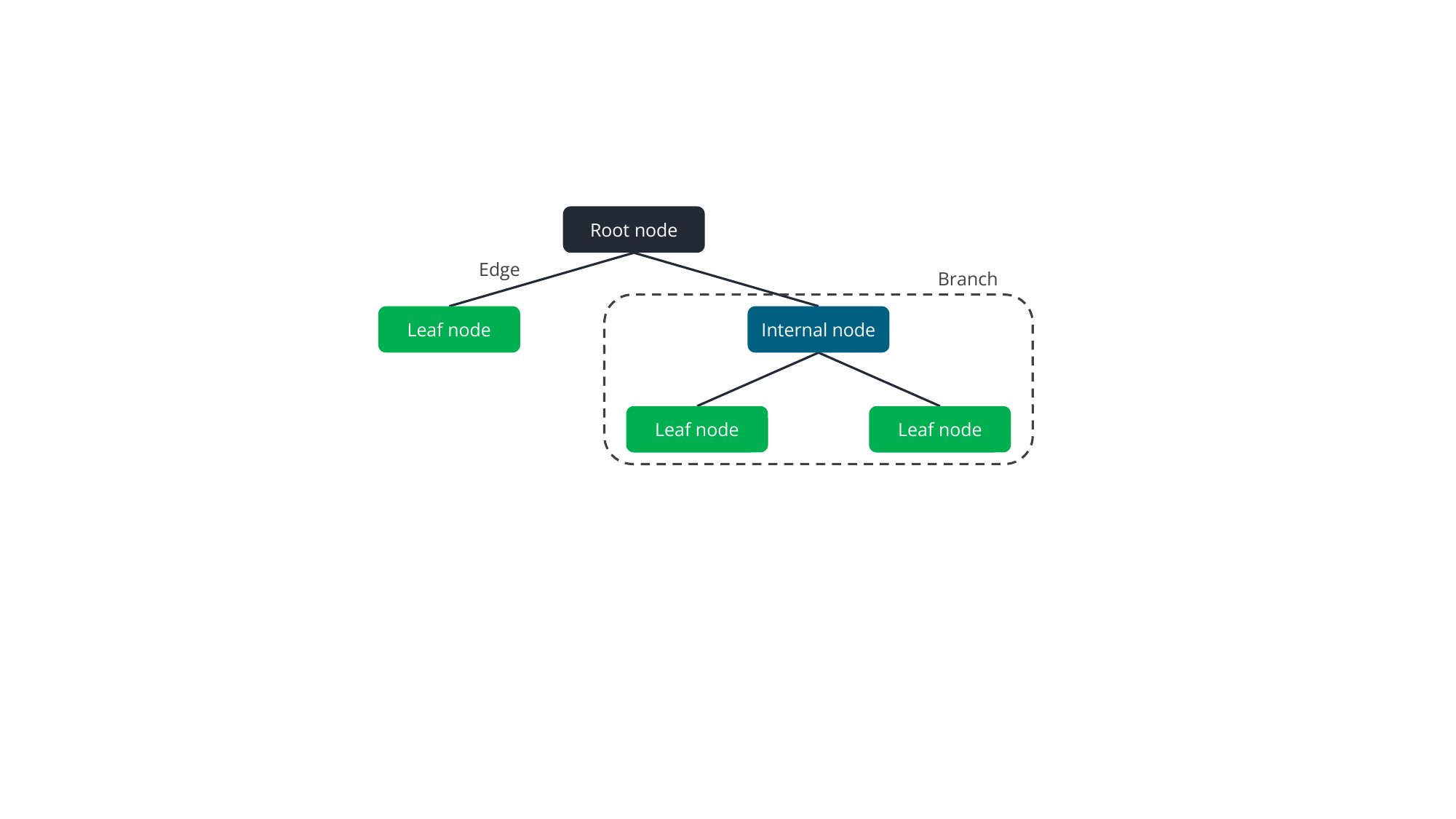

Root node
Edge
Branch

Leaf node
Internal node
Leaf node
Leaf node